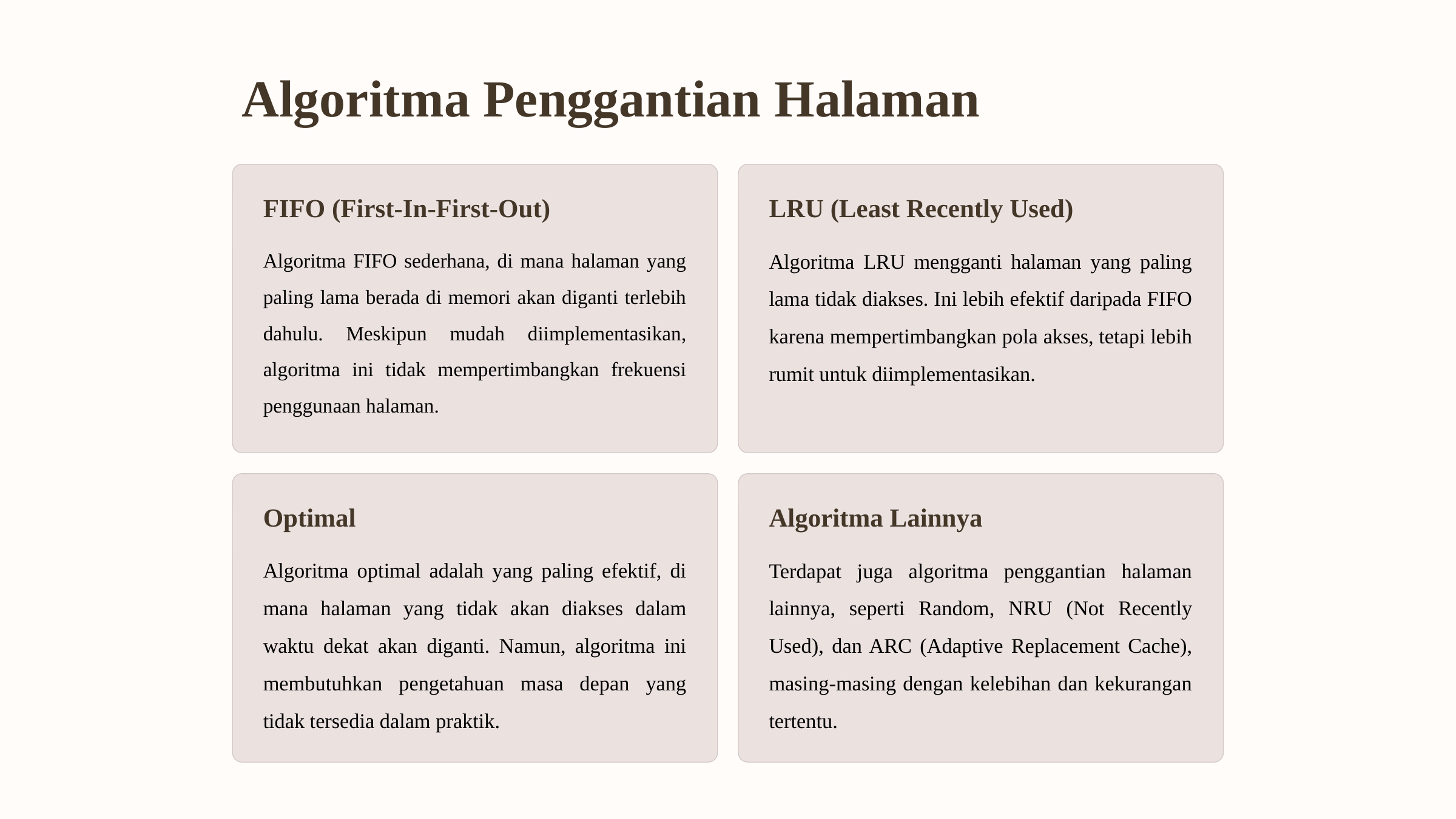

Algoritma Penggantian Halaman

FIFO (First-In-First-Out)
LRU (Least Recently Used)
Algoritma FIFO sederhana, di mana halaman yang paling lama berada di memori akan diganti terlebih dahulu. Meskipun mudah diimplementasikan, algoritma ini tidak mempertimbangkan frekuensi penggunaan halaman.
Algoritma LRU mengganti halaman yang paling lama tidak diakses. Ini lebih efektif daripada FIFO karena mempertimbangkan pola akses, tetapi lebih rumit untuk diimplementasikan.

Optimal
Algoritma Lainnya
Algoritma optimal adalah yang paling efektif, di mana halaman yang tidak akan diakses dalam waktu dekat akan diganti. Namun, algoritma ini membutuhkan pengetahuan masa depan yang tidak tersedia dalam praktik.
Terdapat juga algoritma penggantian halaman lainnya, seperti Random, NRU (Not Recently Used), dan ARC (Adaptive Replacement Cache), masing-masing dengan kelebihan dan kekurangan tertentu.